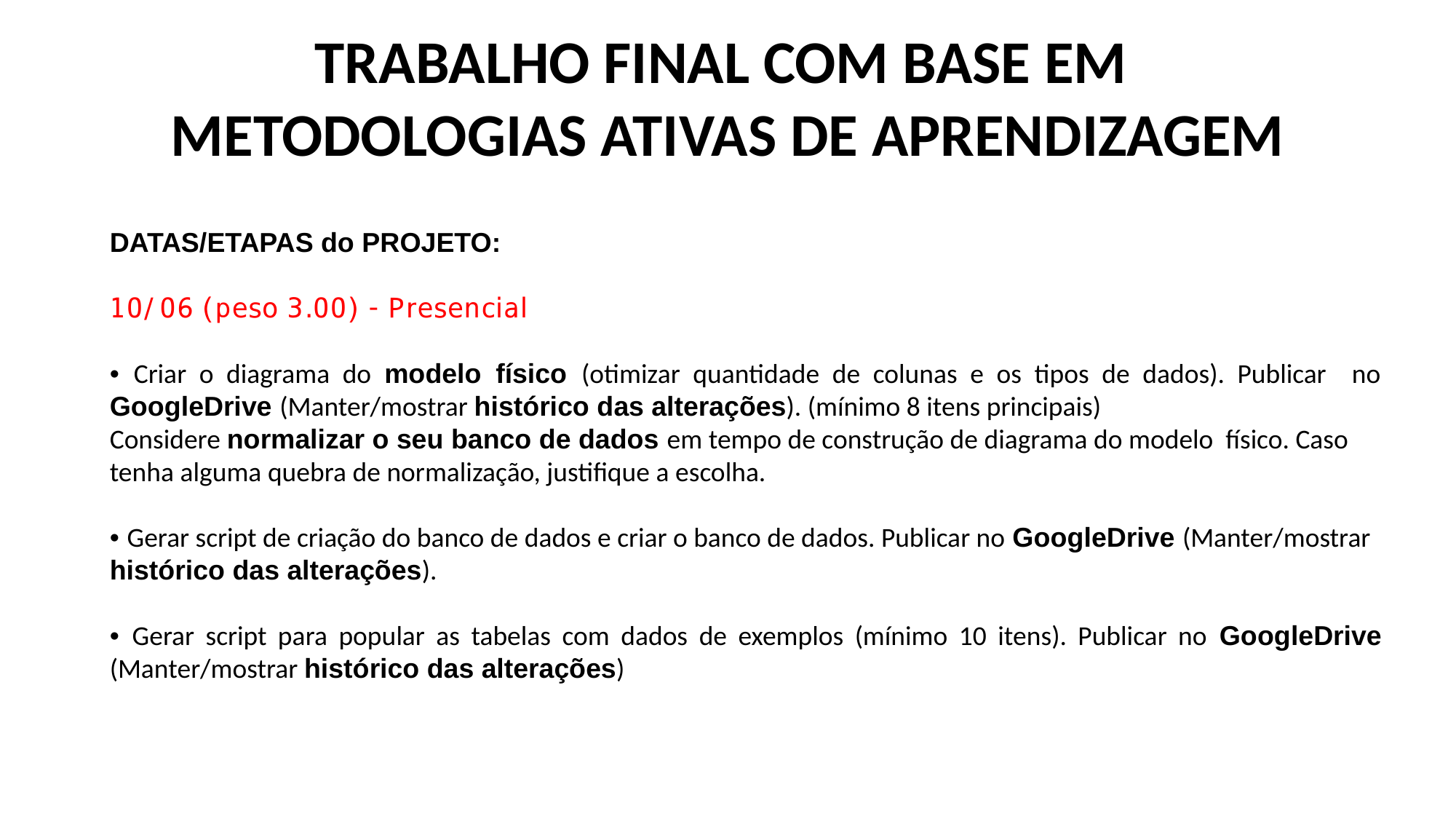

TRABALHO FINAL COM BASE EM
METODOLOGIAS ATIVAS DE APRENDIZAGEM
DATAS/ETAPAS do PROJETO:

10/06 (peso 3.00) - Presencial

• Criar o diagrama do modelo físico (otimizar quantidade de colunas e os tipos de dados). Publicar  no GoogleDrive (Manter/mostrar histórico das alterações). (mínimo 8 itens principais)
Considere normalizar o seu banco de dados em tempo de construção de diagrama do modelo  físico. Caso tenha alguma quebra de normalização, justifique a escolha.

• Gerar script de criação do banco de dados e criar o banco de dados. Publicar no GoogleDrive (Manter/mostrar histórico das alterações).

• Gerar script para popular as tabelas com dados de exemplos (mínimo 10 itens). Publicar no GoogleDrive (Manter/mostrar histórico das alterações)